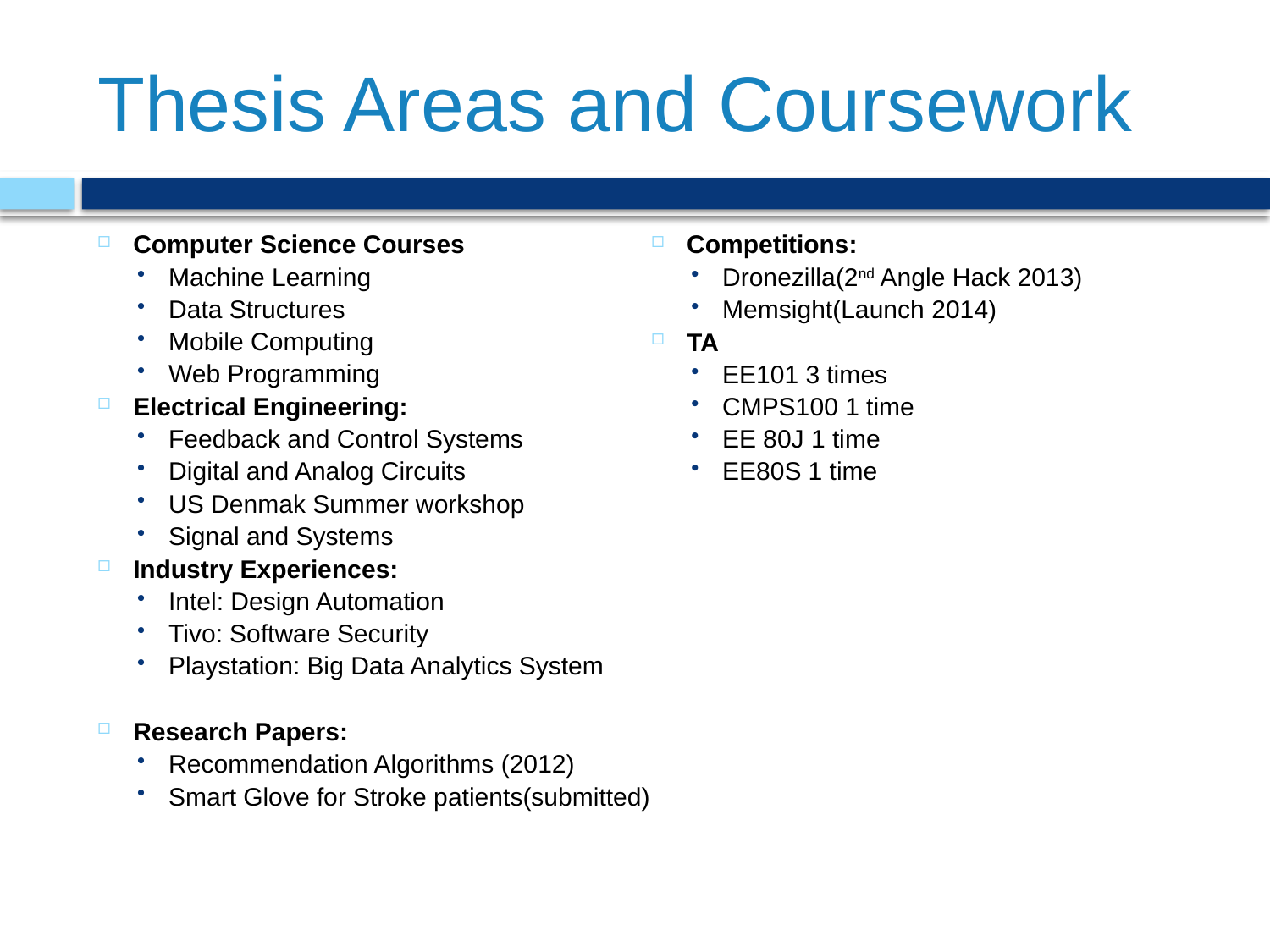

# Thesis Areas and Coursework
Computer Science Courses
Machine Learning
Data Structures
Mobile Computing
Web Programming
Electrical Engineering:
Feedback and Control Systems
Digital and Analog Circuits
US Denmak Summer workshop
Signal and Systems
Industry Experiences:
Intel: Design Automation
Tivo: Software Security
Playstation: Big Data Analytics System

Research Papers:
Recommendation Algorithms (2012)
Smart Glove for Stroke patients(submitted)
Competitions:
Dronezilla(2nd Angle Hack 2013)
Memsight(Launch 2014)
TA
EE101 3 times
CMPS100 1 time
EE 80J 1 time
EE80S 1 time